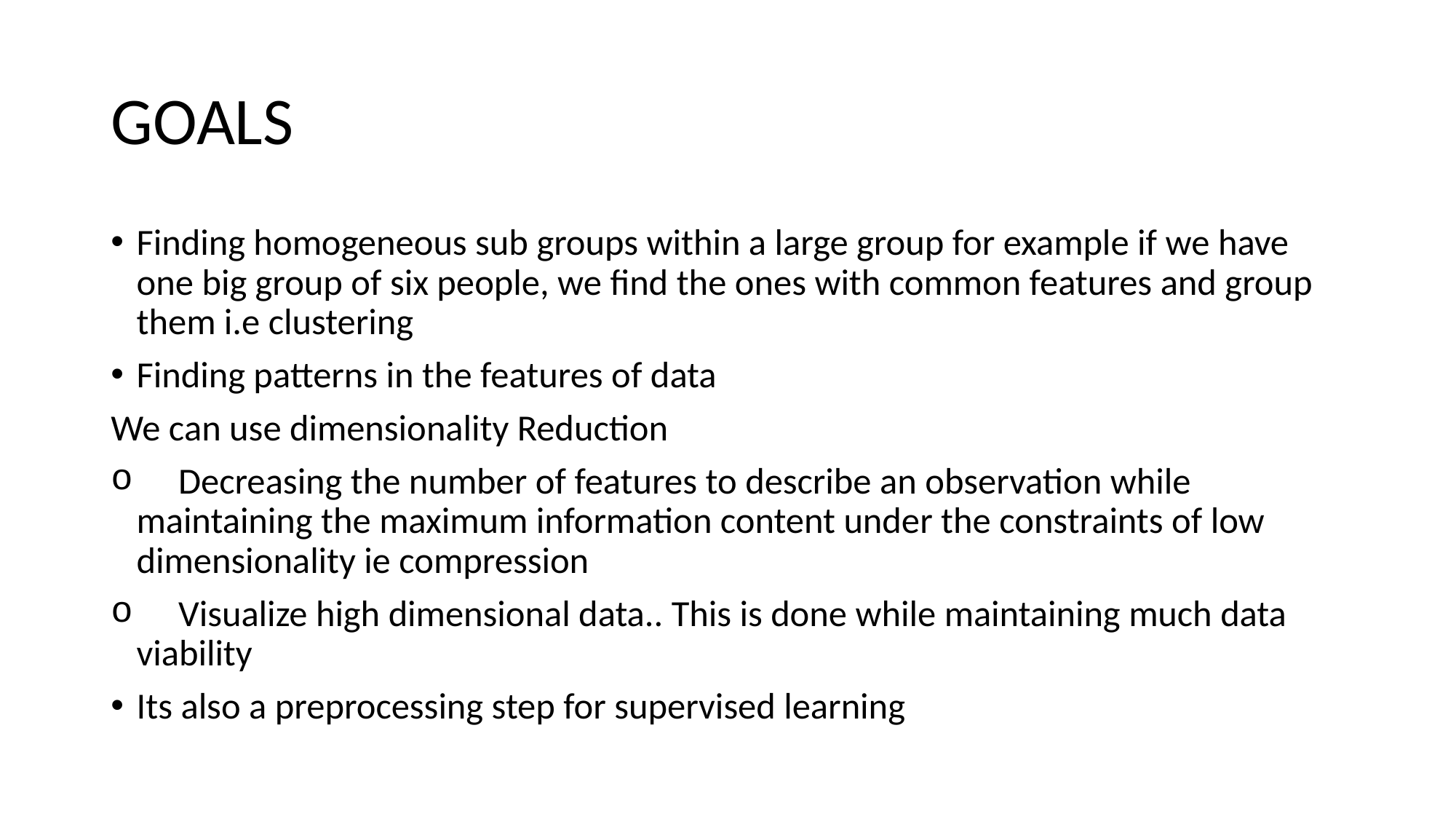

# GOALS
Finding homogeneous sub groups within a large group for example if we have one big group of six people, we find the ones with common features and group them i.e clustering
Finding patterns in the features of data
We can use dimensionality Reduction
     Decreasing the number of features to describe an observation while maintaining the maximum information content under the constraints of low dimensionality ie compression
     Visualize high dimensional data.. This is done while maintaining much data viability
Its also a preprocessing step for supervised learning